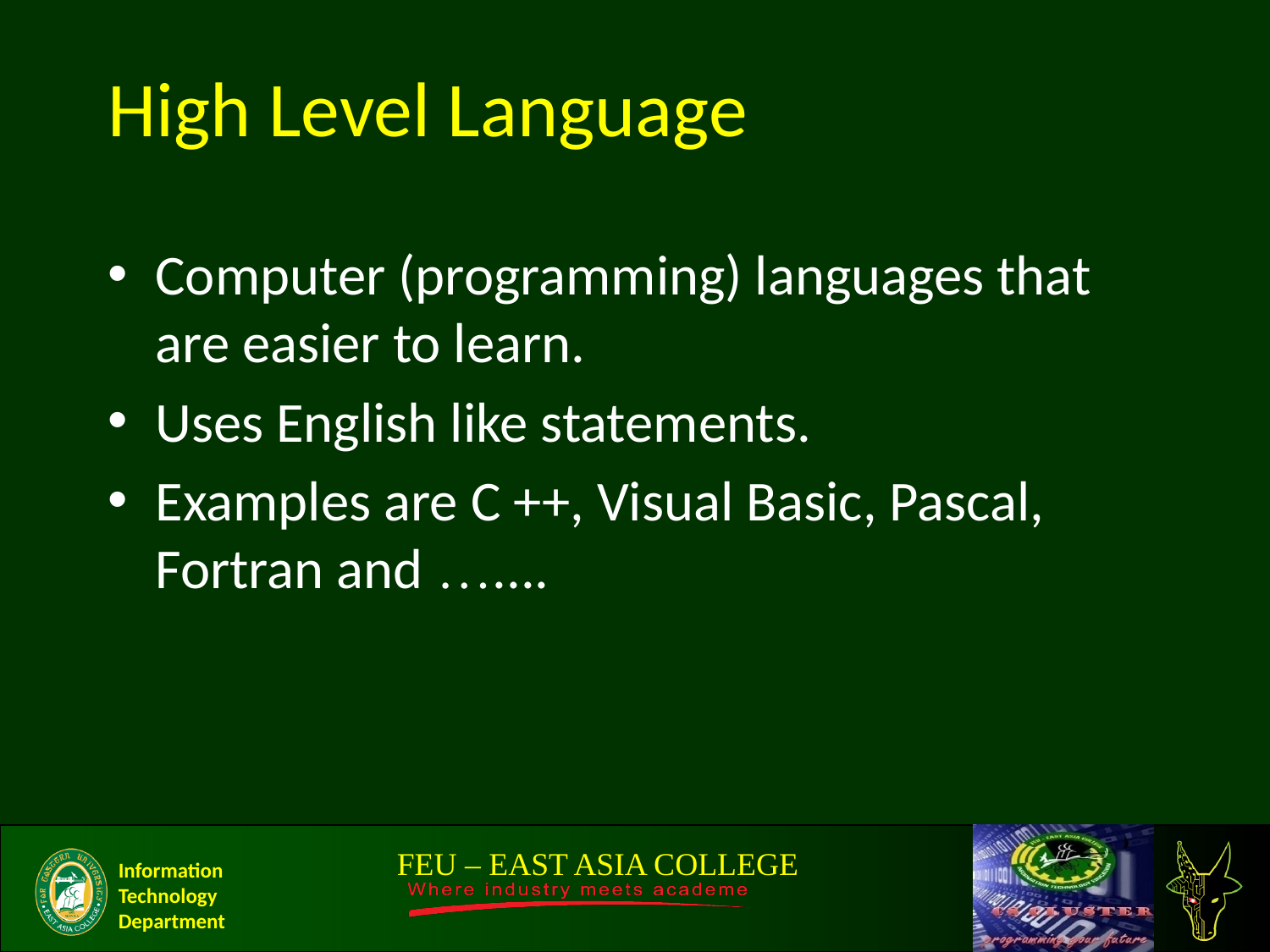

High Level Language
Computer (programming) languages that are easier to learn.
Uses English like statements.
Examples are C ++, Visual Basic, Pascal, Fortran and …....